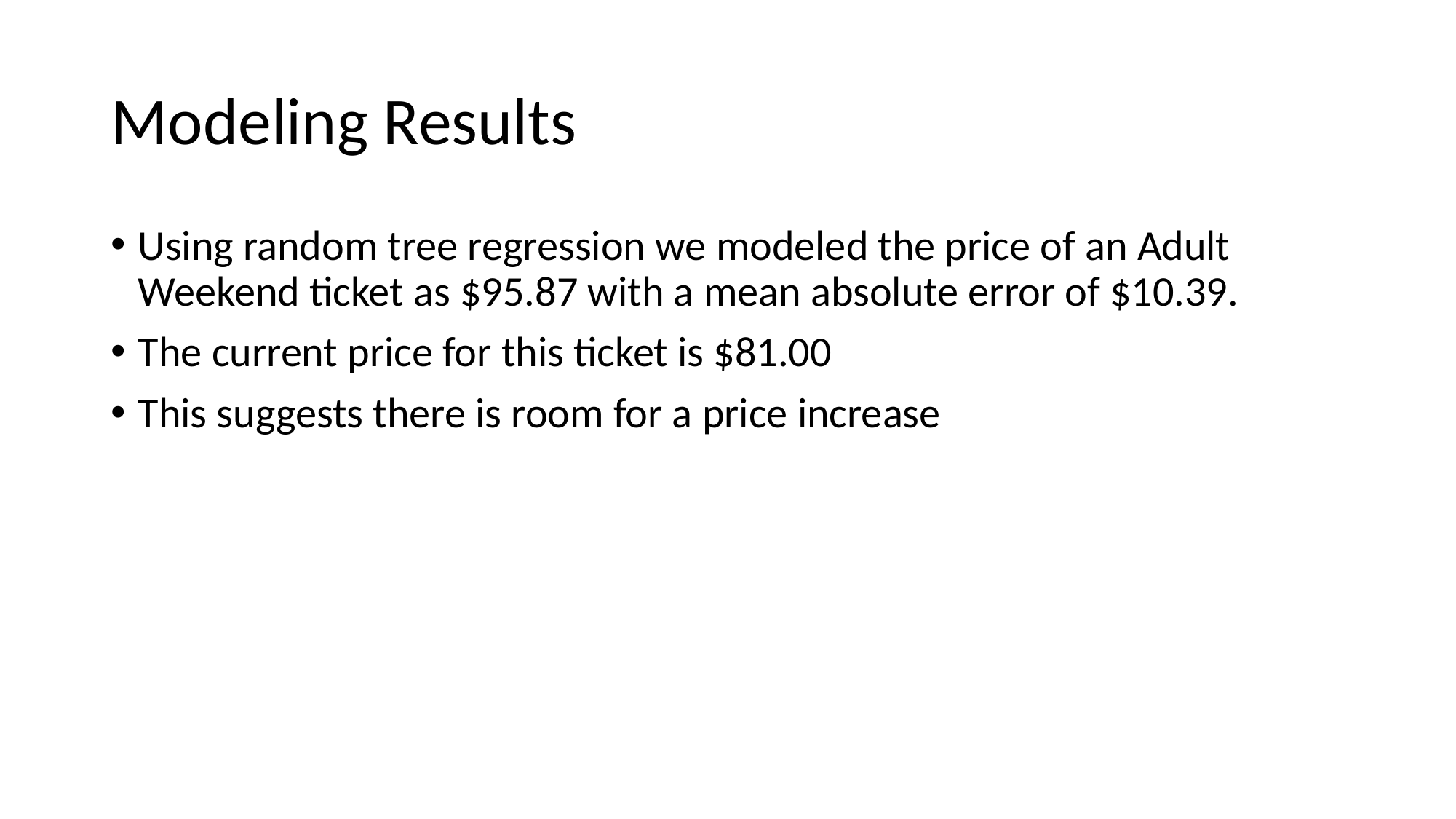

# Modeling Results
Using random tree regression we modeled the price of an Adult Weekend ticket as $95.87 with a mean absolute error of $10.39.
The current price for this ticket is $81.00
This suggests there is room for a price increase